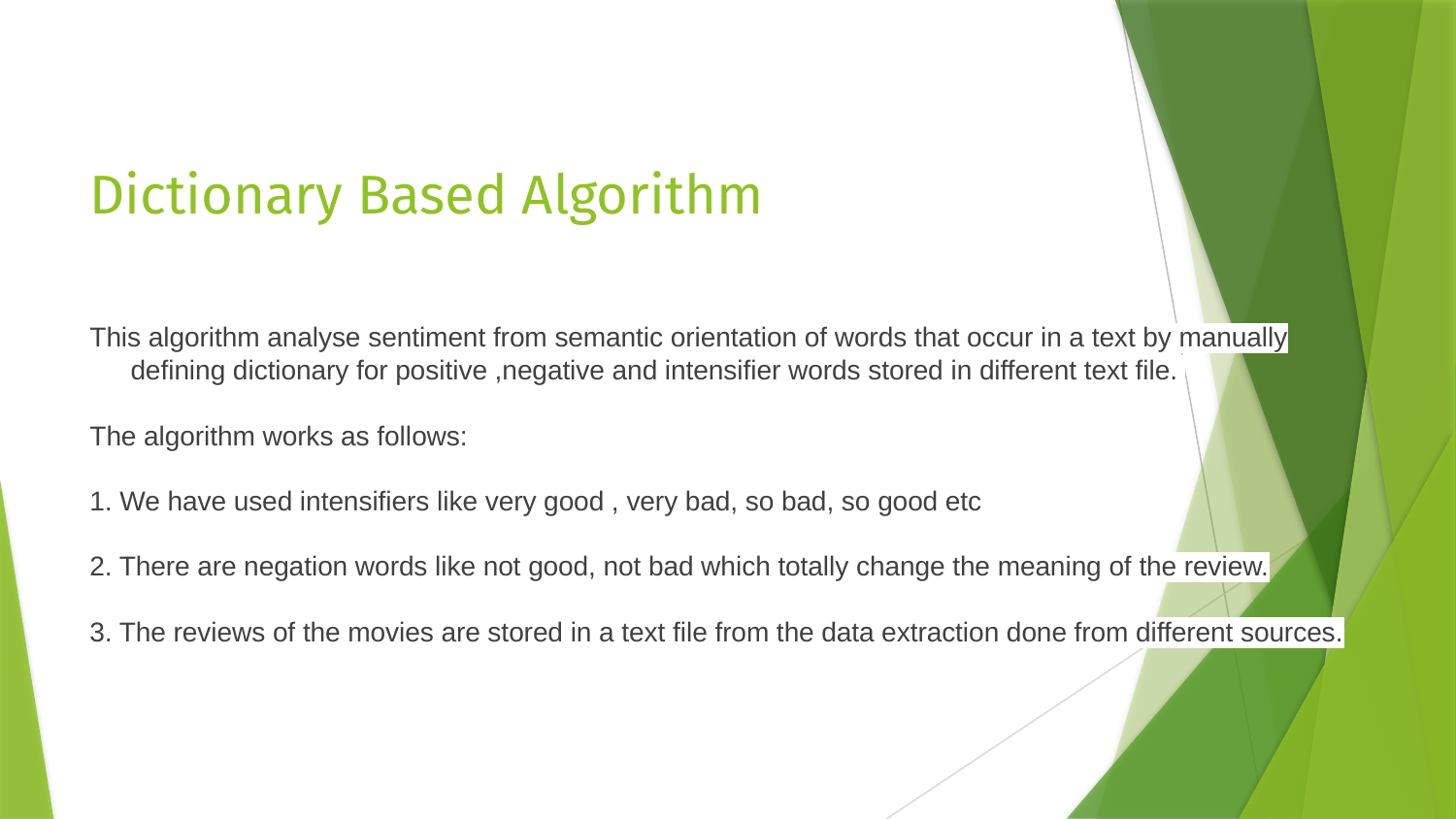

# Dictionary Based Algorithm
This algorithm analyse sentiment from semantic orientation of words that occur in a text by manually defining dictionary for positive ,negative and intensifier words stored in different text file.

The algorithm works as follows:

1. We have used intensifiers like very good , very bad, so bad, so good etc

2. There are negation words like not good, not bad which totally change the meaning of the review.

3. The reviews of the movies are stored in a text file from the data extraction done from different sources.